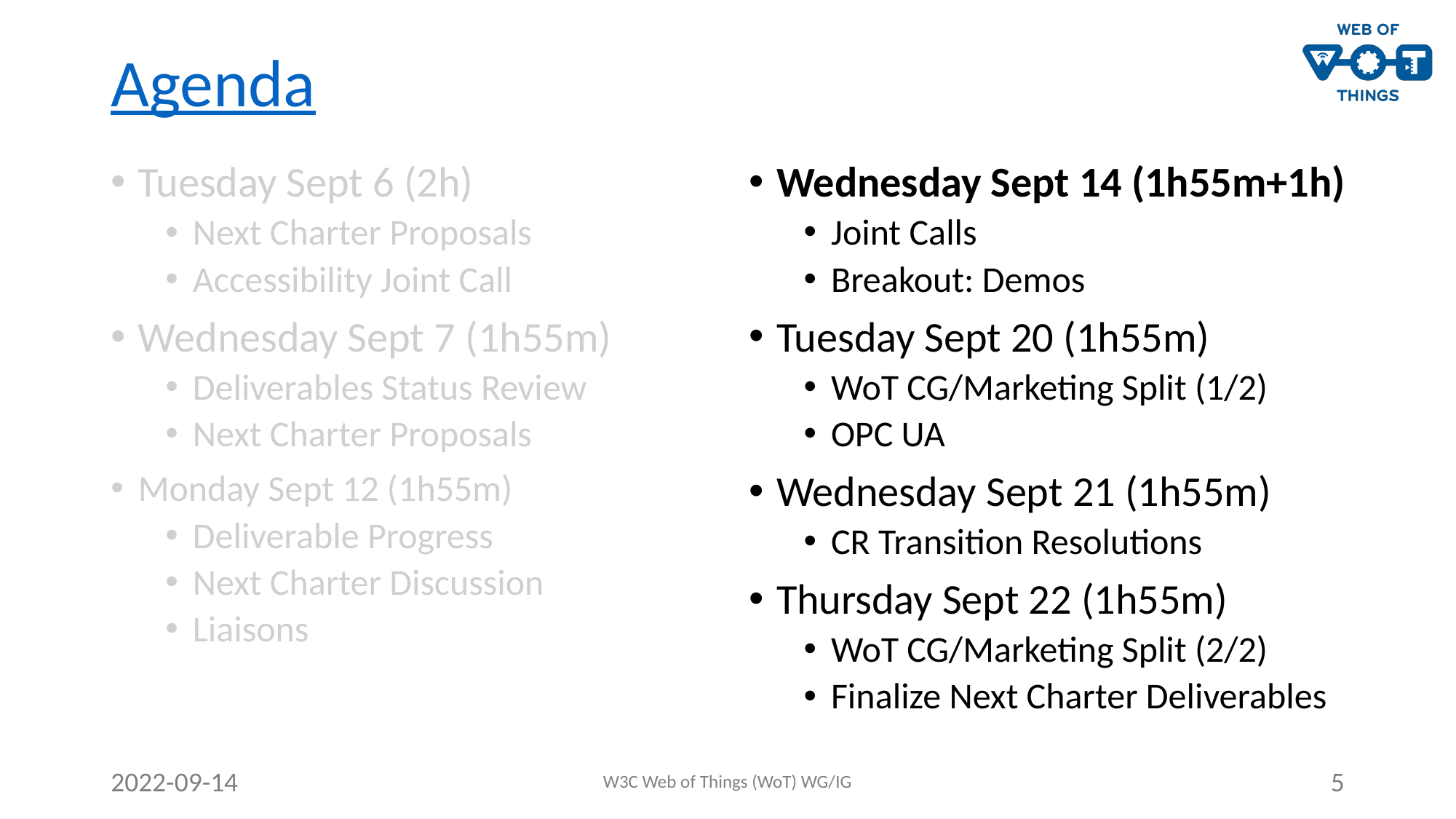

# Agenda
Wednesday Sept 14 (1h55m+1h)
Joint Calls
Breakout: Demos
Tuesday Sept 20 (1h55m)
WoT CG/Marketing Split (1/2)
OPC UA
Wednesday Sept 21 (1h55m)
CR Transition Resolutions
Thursday Sept 22 (1h55m)
WoT CG/Marketing Split (2/2)
Finalize Next Charter Deliverables

Tuesday Sept 6 (2h)
Next Charter Proposals
Accessibility Joint Call
Wednesday Sept 7 (1h55m)
Deliverables Status Review
Next Charter Proposals
Monday Sept 12 (1h55m)
Deliverable Progress
Next Charter Discussion
Liaisons
2022-09-14
W3C Web of Things (WoT) WG/IG
5